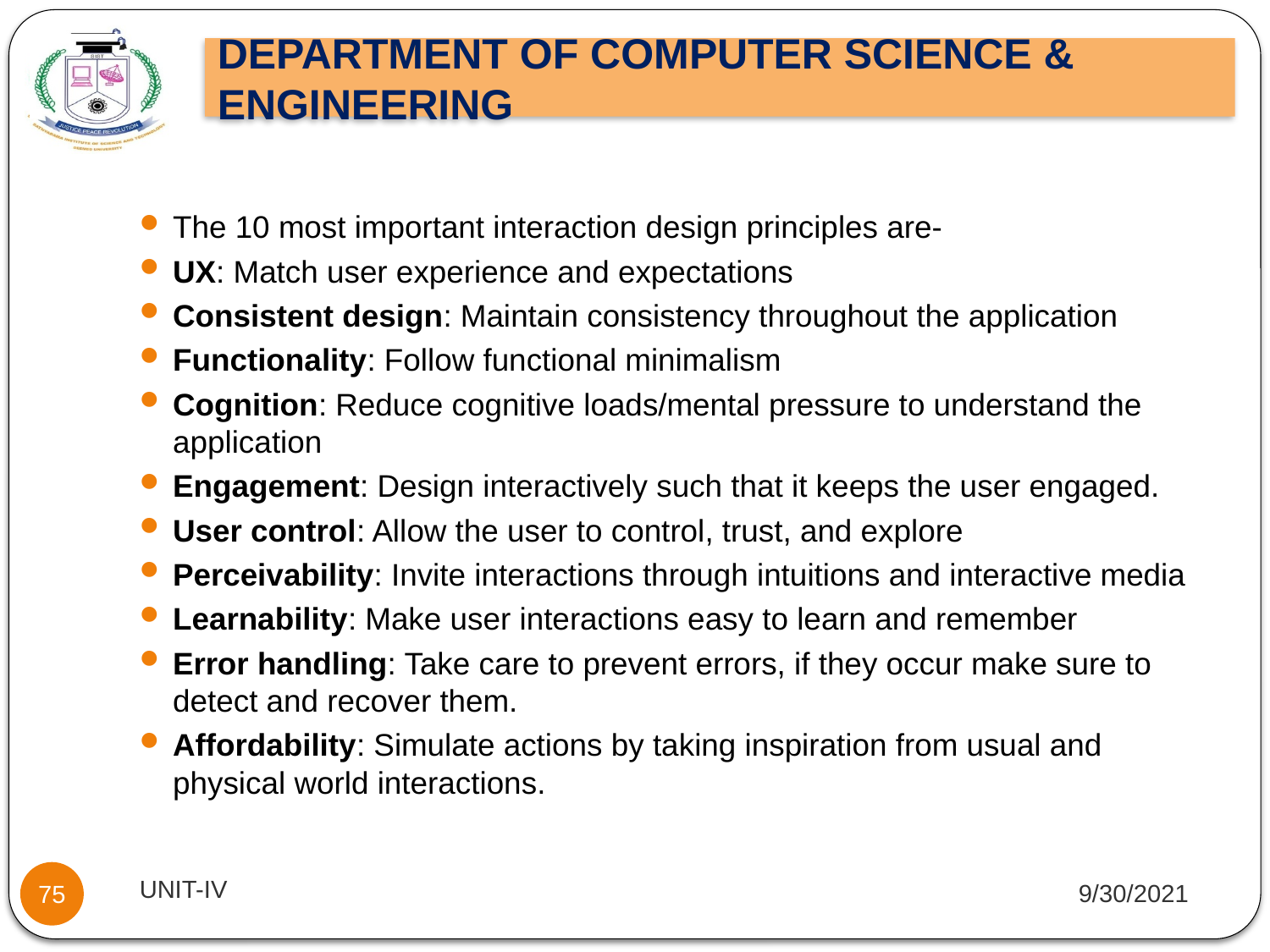

#

The 10 most important interaction design principles are-
UX: Match user experience and expectations
Consistent design: Maintain consistency throughout the application
Functionality: Follow functional minimalism
Cognition: Reduce cognitive loads/mental pressure to understand the application
Engagement: Design interactively such that it keeps the user engaged.
User control: Allow the user to control, trust, and explore
Perceivability: Invite interactions through intuitions and interactive media
Learnability: Make user interactions easy to learn and remember
Error handling: Take care to prevent errors, if they occur make sure to detect and recover them.
Affordability: Simulate actions by taking inspiration from usual and physical world interactions.

UNIT-IV
9/30/2021
75